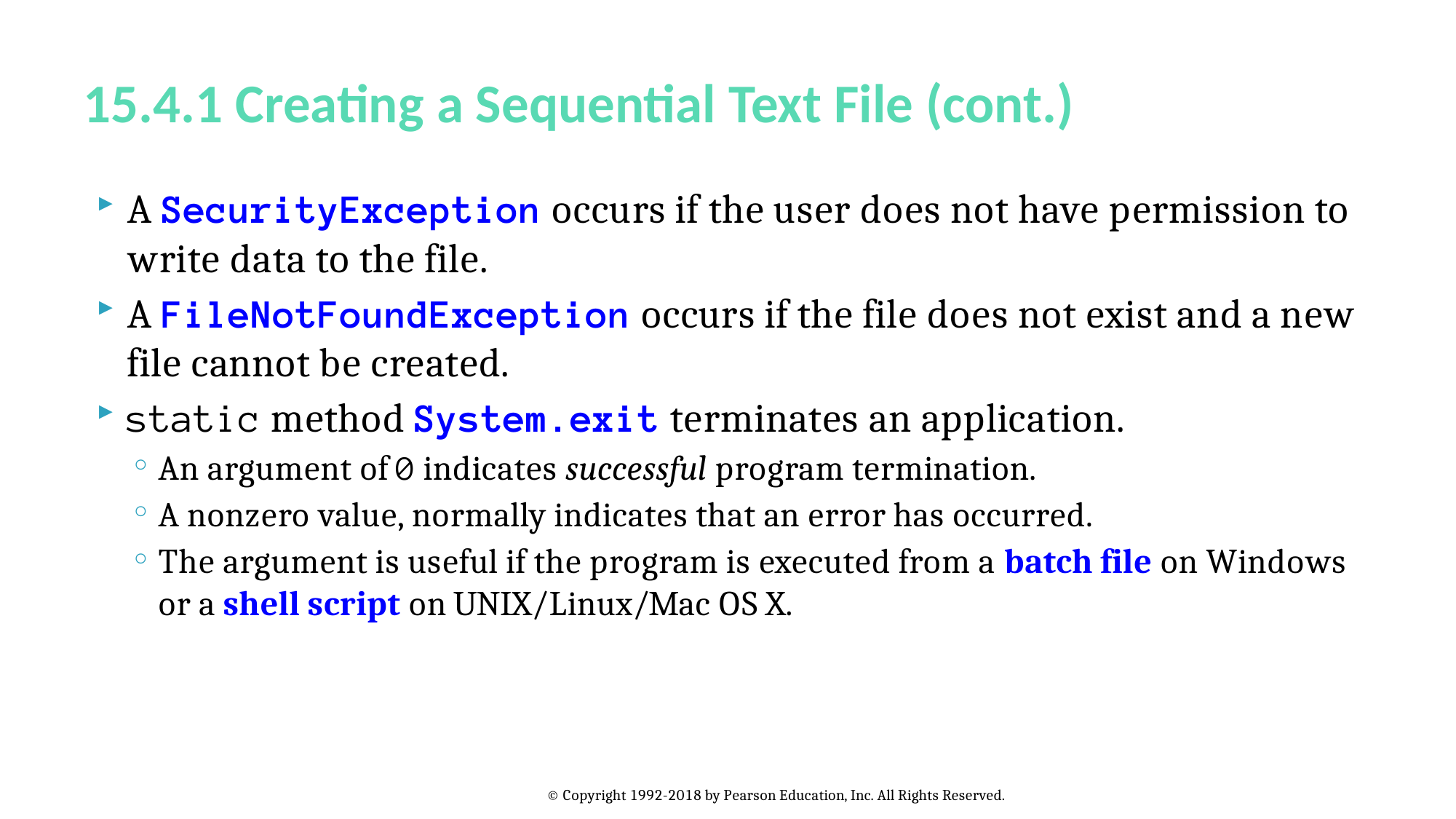

# 15.4.1 Creating a Sequential Text File (cont.)
A SecurityException occurs if the user does not have permission to write data to the file.
A FileNotFoundException occurs if the file does not exist and a new file cannot be created.
static method System.exit terminates an application.
An argument of 0 indicates successful program termination.
A nonzero value, normally indicates that an error has occurred.
The argument is useful if the program is executed from a batch file on Windows or a shell script on UNIX/Linux/Mac OS X.
© Copyright 1992-2018 by Pearson Education, Inc. All Rights Reserved.